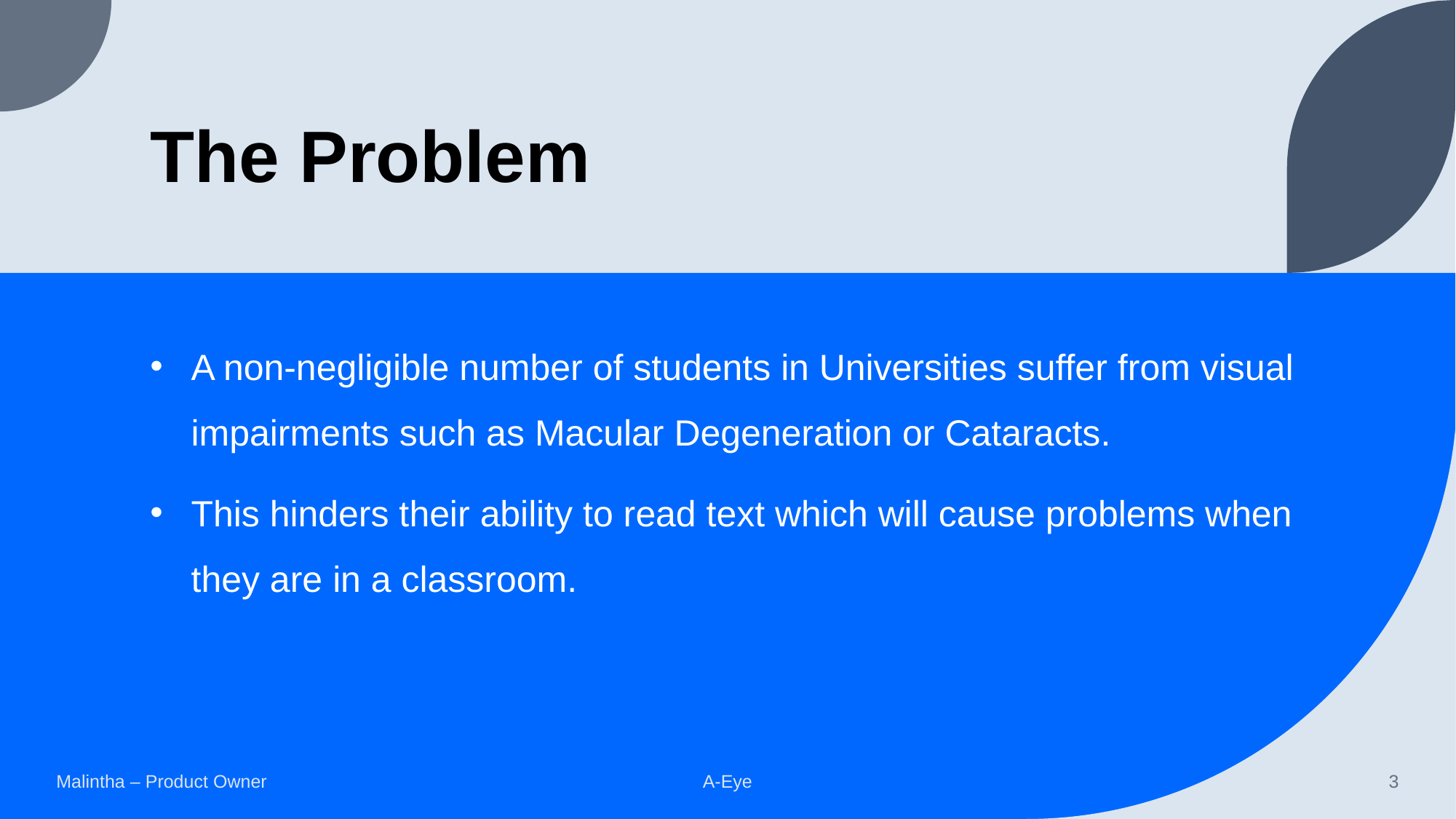

# The Problem
A non-negligible number of students in Universities suffer from visual impairments such as Macular Degeneration or Cataracts.
This hinders their ability to read text which will cause problems when they are in a classroom.
Malintha – Product Owner
A-Eye
3